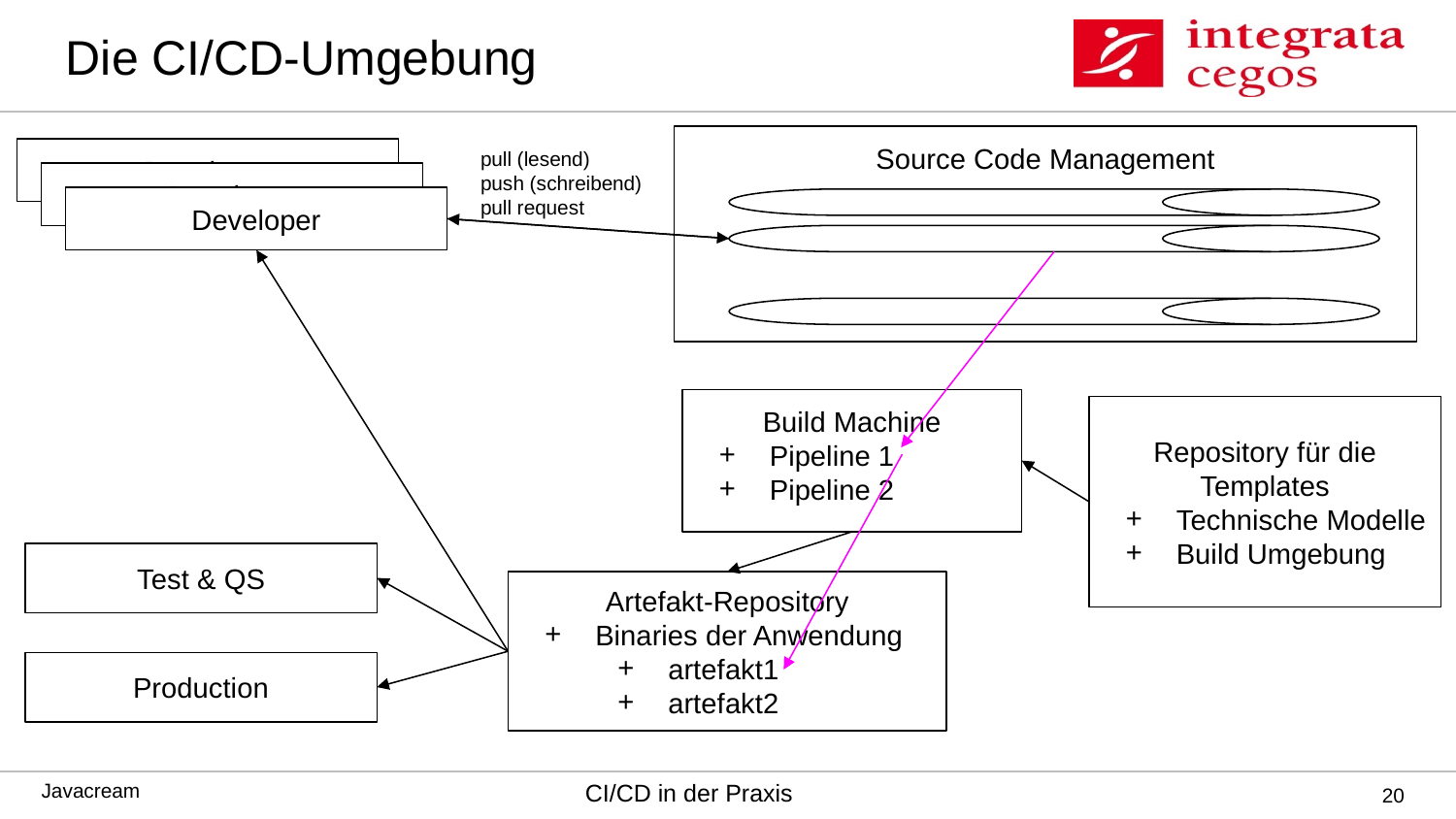

# Die CI/CD-Umgebung
Source Code Management
pull (lesend)
push (schreibend)
pull request
Developer
Developer
Developer

Build Machine
Pipeline 1
Pipeline 2
Repository für die Templates
Technische Modelle
Build Umgebung
Test & QS
Artefakt-Repository
Binaries der Anwendung
artefakt1
artefakt2
Production
20